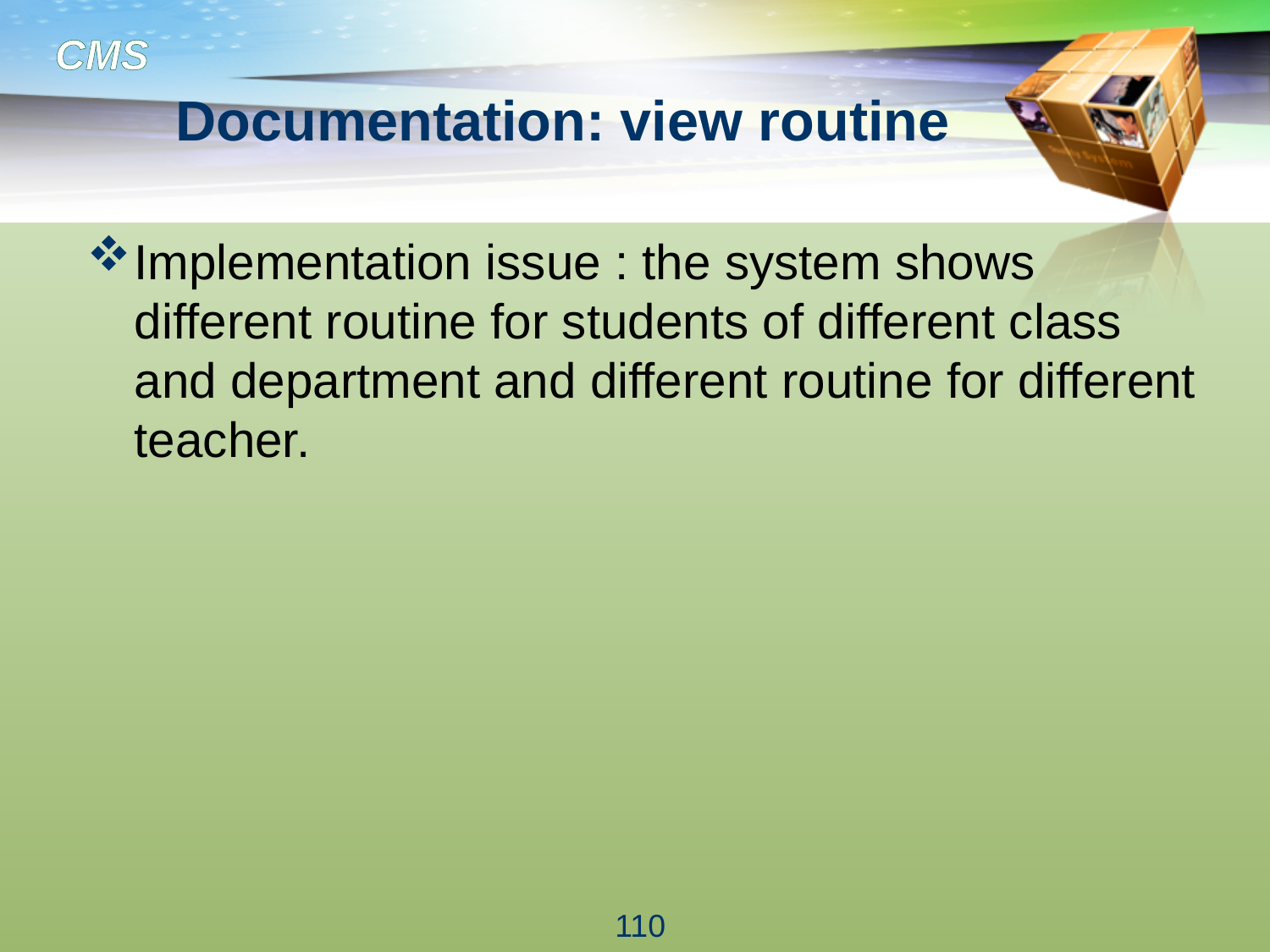

# Documentation: view routine
Implementation issue : the system shows different routine for students of different class and department and different routine for different teacher.
110